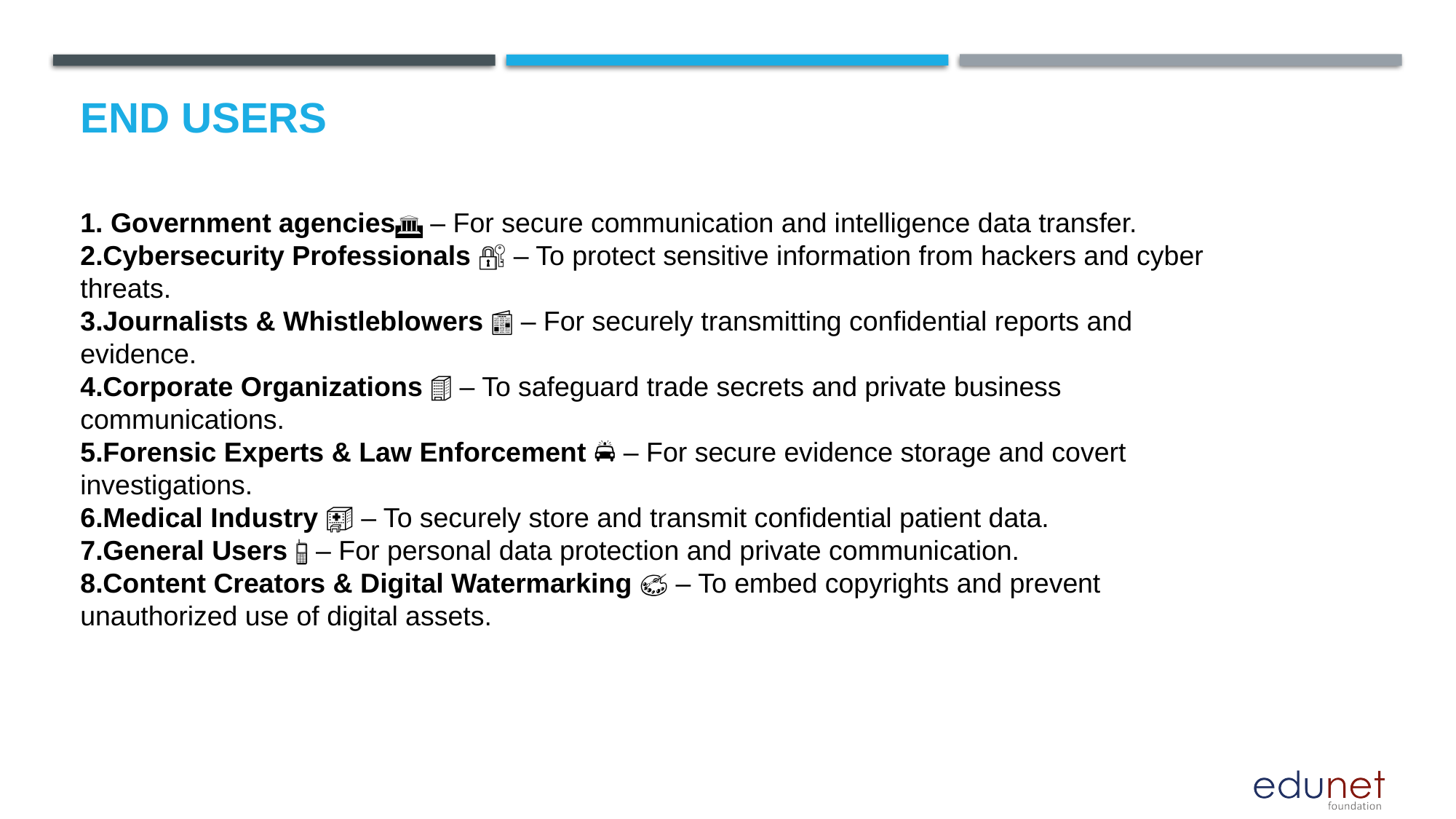

# End users
1. Government agencies🏛️ – For secure communication and intelligence data transfer.
Cybersecurity Professionals 🔐 – To protect sensitive information from hackers and cyber threats.
Journalists & Whistleblowers 📰 – For securely transmitting confidential reports and evidence.
Corporate Organizations 🏢 – To safeguard trade secrets and private business communications.
Forensic Experts & Law Enforcement 🚔 – For secure evidence storage and covert investigations.
Medical Industry 🏥 – To securely store and transmit confidential patient data.
General Users 📱 – For personal data protection and private communication.
Content Creators & Digital Watermarking 🎨 – To embed copyrights and prevent unauthorized use of digital assets.